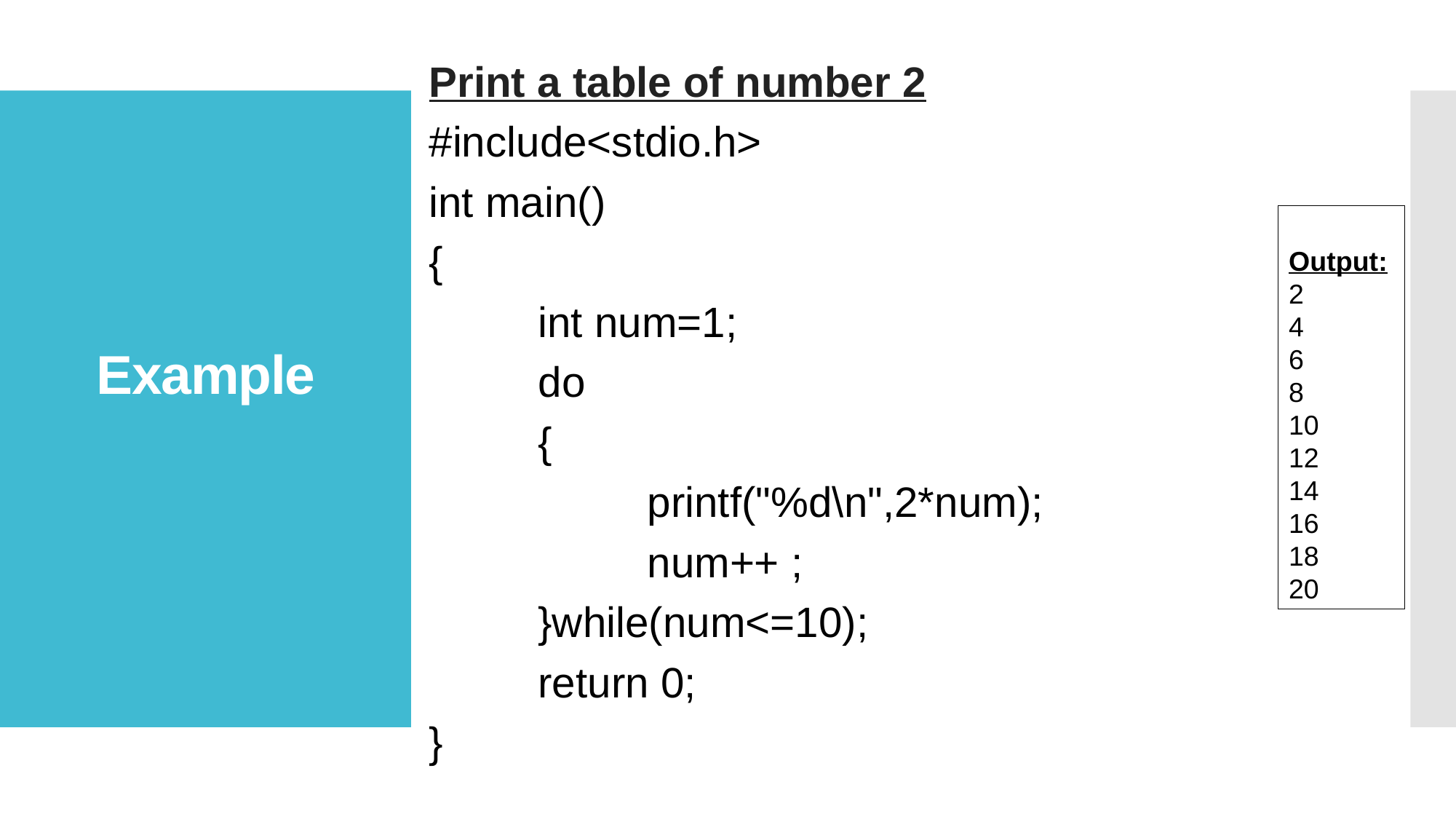

Print a table of number 2
#include<stdio.h>
int main()
{
	int num=1;
	do
	{
		printf("%d\n",2*num);
		num++ ;
	}while(num<=10);
	return 0;
}
# Example

Output:
2
4
6
8
10
12
14
16
18
20